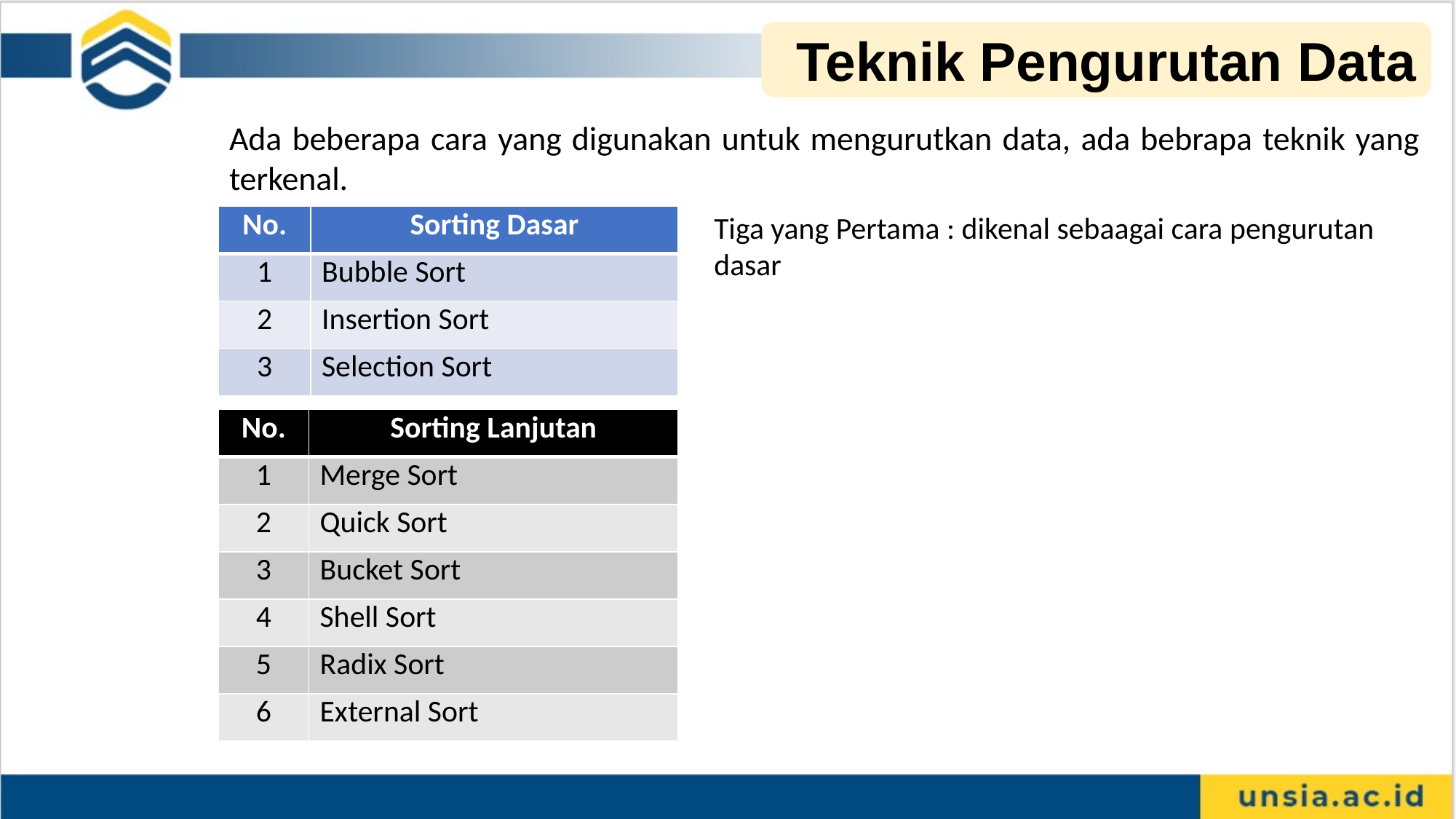

Teknik Pengurutan Data
Ada beberapa cara yang digunakan untuk mengurutkan data, ada bebrapa teknik yang terkenal.
Tiga yang Pertama : dikenal sebaagai cara pengurutan dasar
| No. | Sorting Dasar |
| --- | --- |
| 1 | Bubble Sort |
| 2 | Insertion Sort |
| 3 | Selection Sort |
| No. | Sorting Lanjutan |
| --- | --- |
| 1 | Merge Sort |
| 2 | Quick Sort |
| 3 | Bucket Sort |
| 4 | Shell Sort |
| 5 | Radix Sort |
| 6 | External Sort |